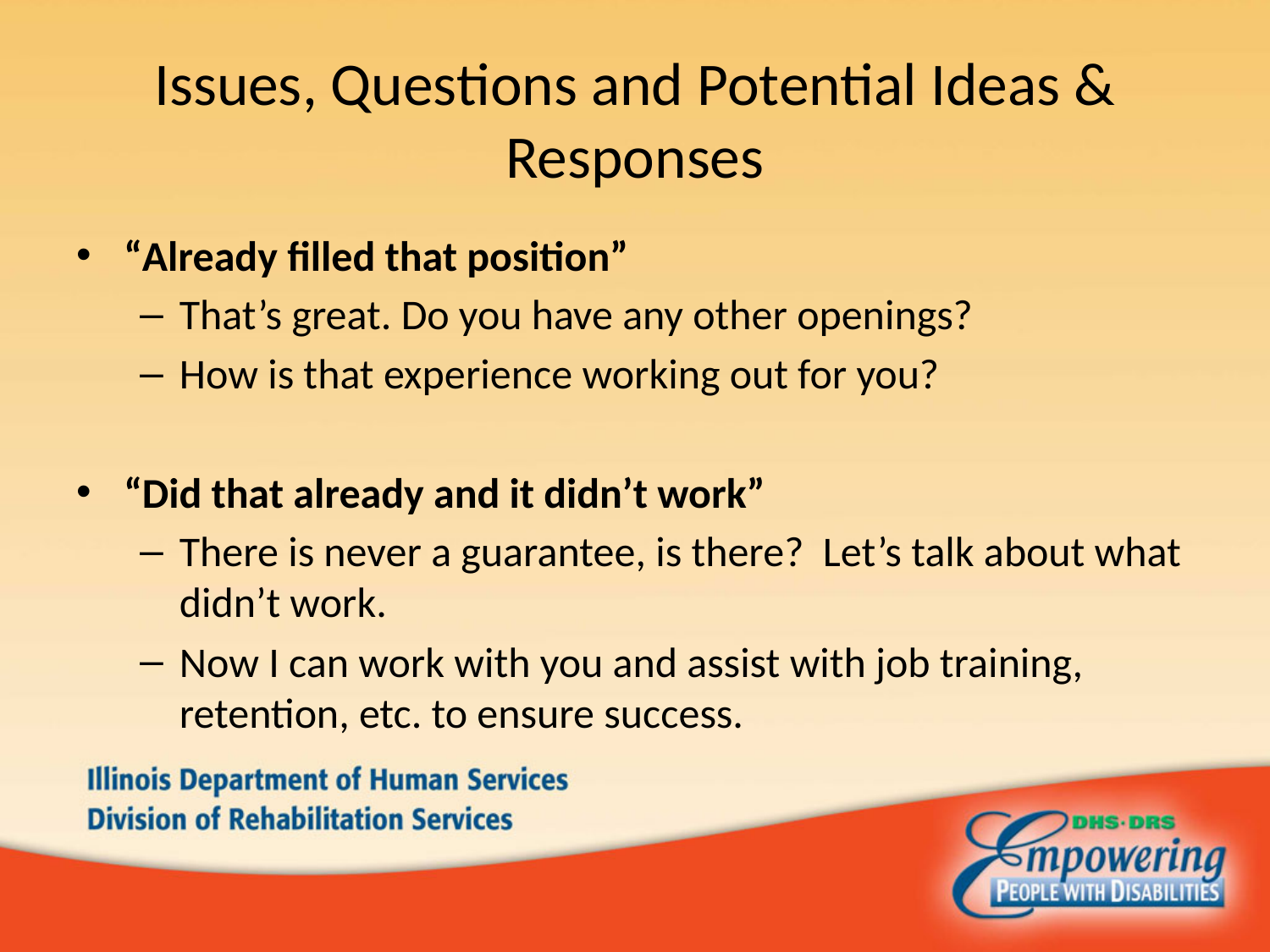

# Issues, Questions and Potential Ideas & Responses
“Already filled that position”
That’s great. Do you have any other openings?
How is that experience working out for you?

“Did that already and it didn’t work”
There is never a guarantee, is there?  Let’s talk about what didn’t work.
Now I can work with you and assist with job training, retention, etc. to ensure success.